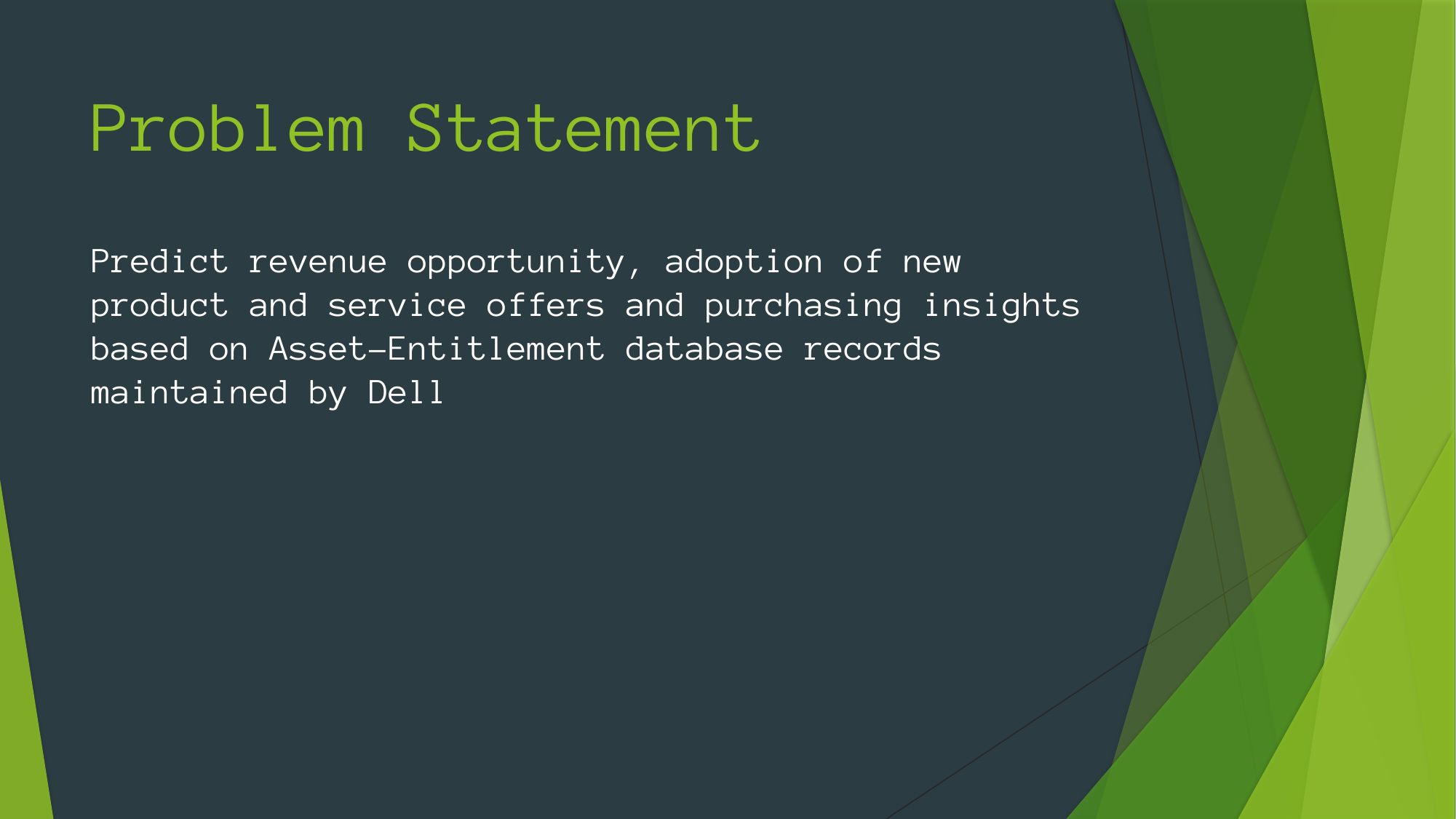

# Problem Statement
Predict revenue opportunity, adoption of new product and service offers and purchasing insights based on Asset-Entitlement database records maintained by Dell